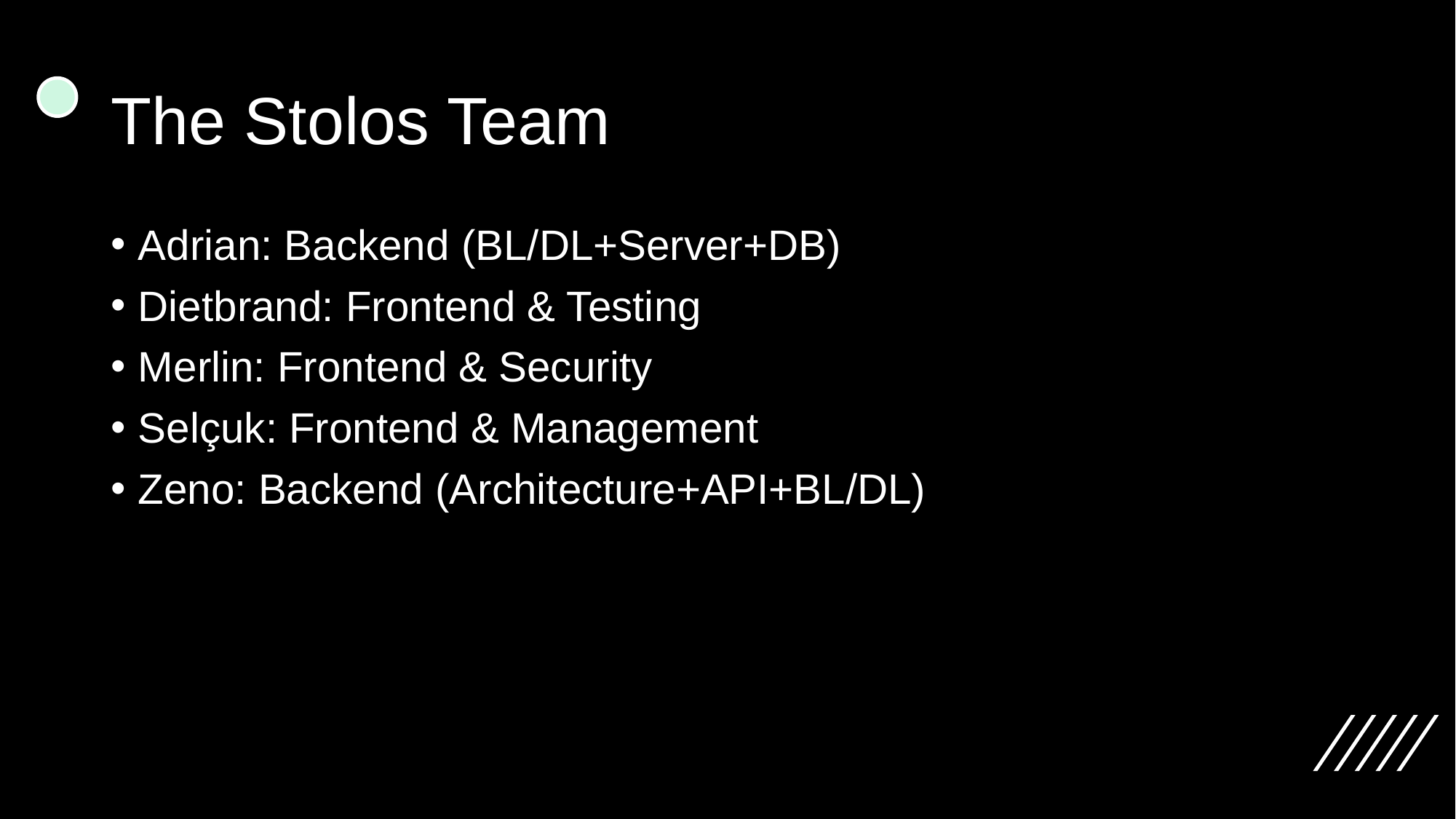

# The Stolos Team
Adrian: Backend (BL/DL+Server+DB)
Dietbrand: Frontend & Testing
Merlin: Frontend & Security
Selçuk: Frontend & Management
Zeno: Backend (Architecture+API+BL/DL)